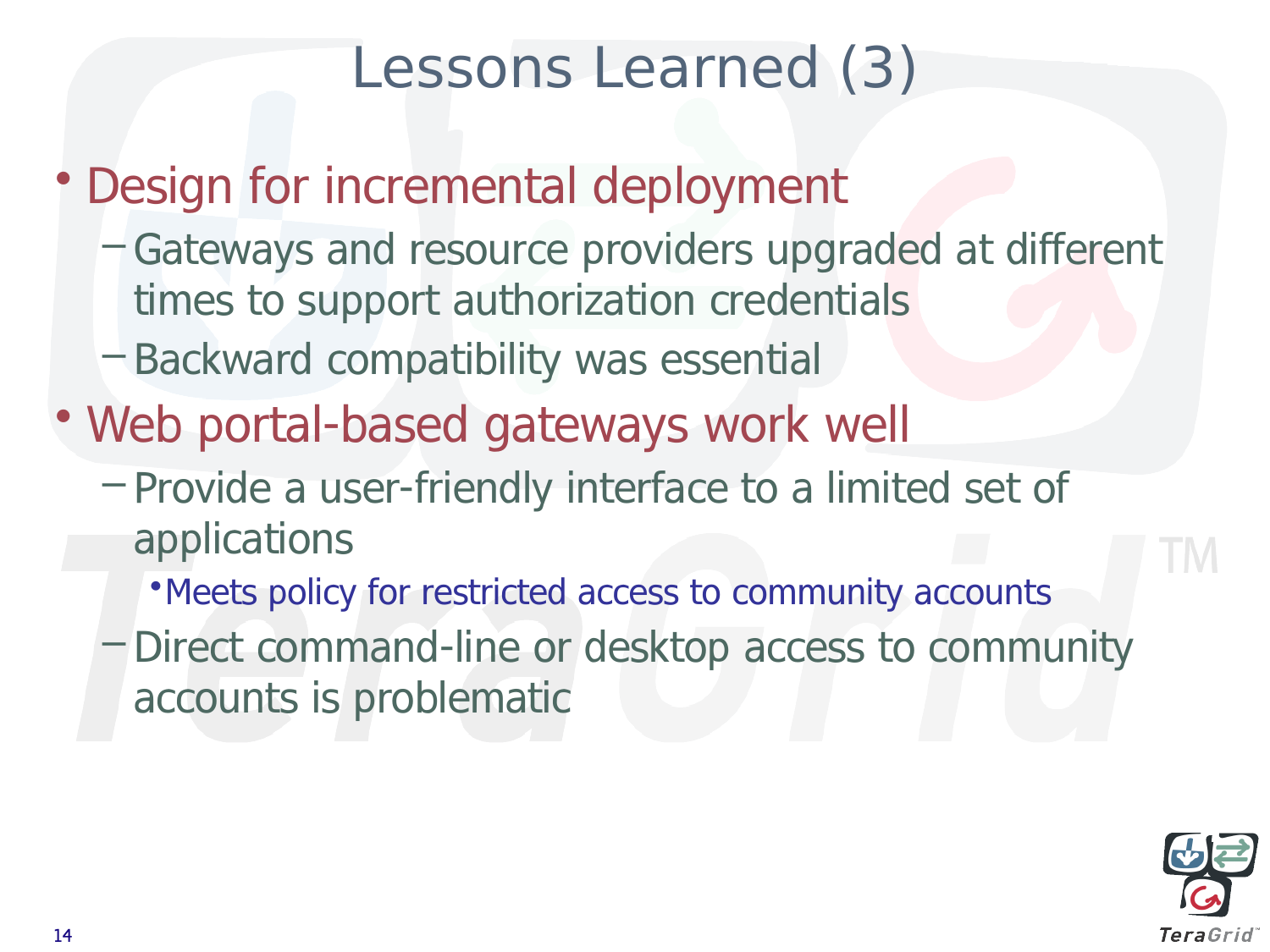

# Lessons Learned (3)
Design for incremental deployment
Gateways and resource providers upgraded at different times to support authorization credentials
Backward compatibility was essential
Web portal-based gateways work well
Provide a user-friendly interface to a limited set of applications
Meets policy for restricted access to community accounts
Direct command-line or desktop access to community accounts is problematic